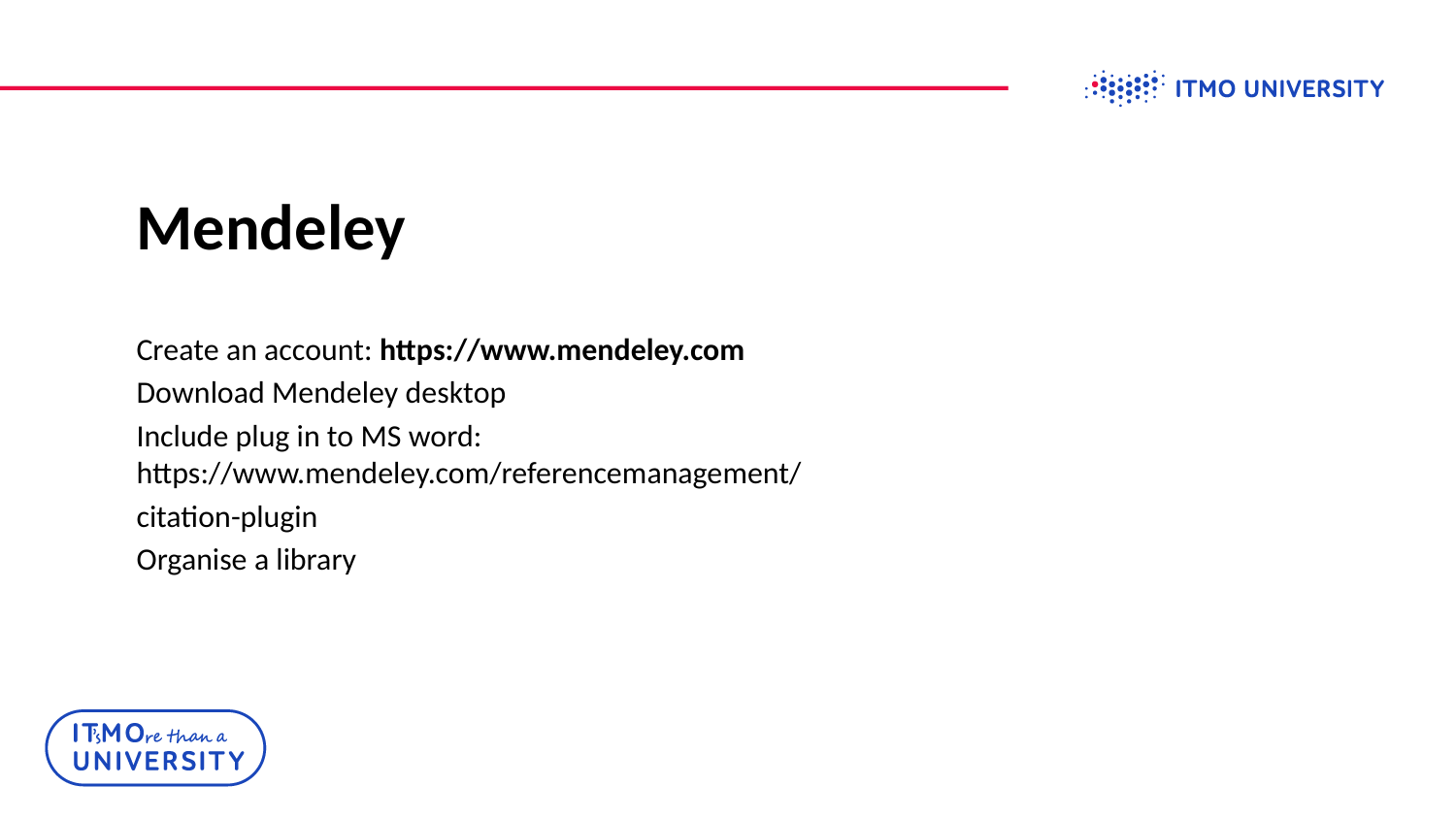

# Mendeley
Create an account: https://www.mendeley.com
Download Mendeley desktop
Include plug in to MS word: https://www.mendeley.com/referencemanagement/
citation-plugin
Organise a library